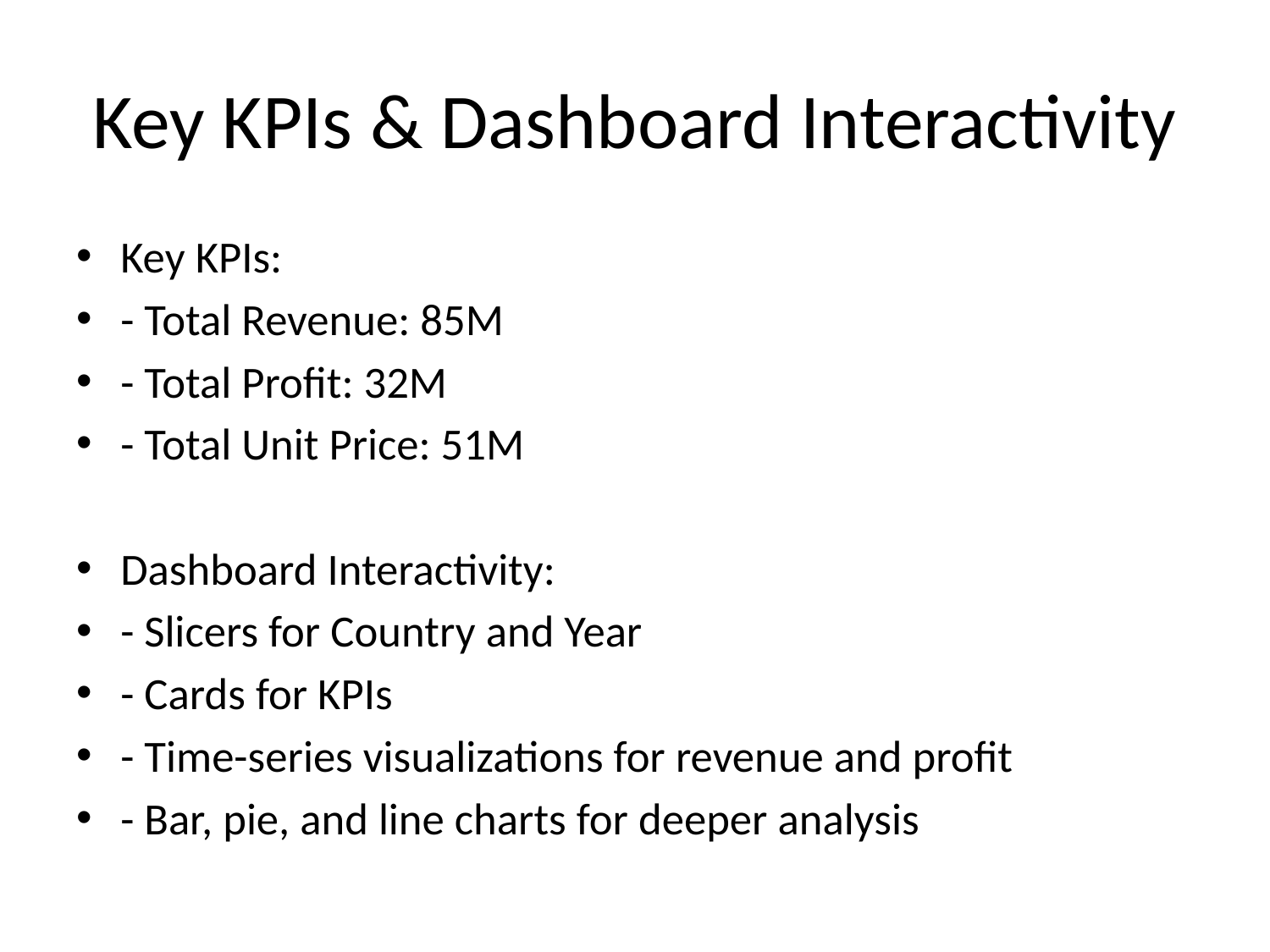

# Key KPIs & Dashboard Interactivity
Key KPIs:
- Total Revenue: 85M
- Total Profit: 32M
- Total Unit Price: 51M

Dashboard Interactivity:
- Slicers for Country and Year
- Cards for KPIs
- Time-series visualizations for revenue and profit
- Bar, pie, and line charts for deeper analysis